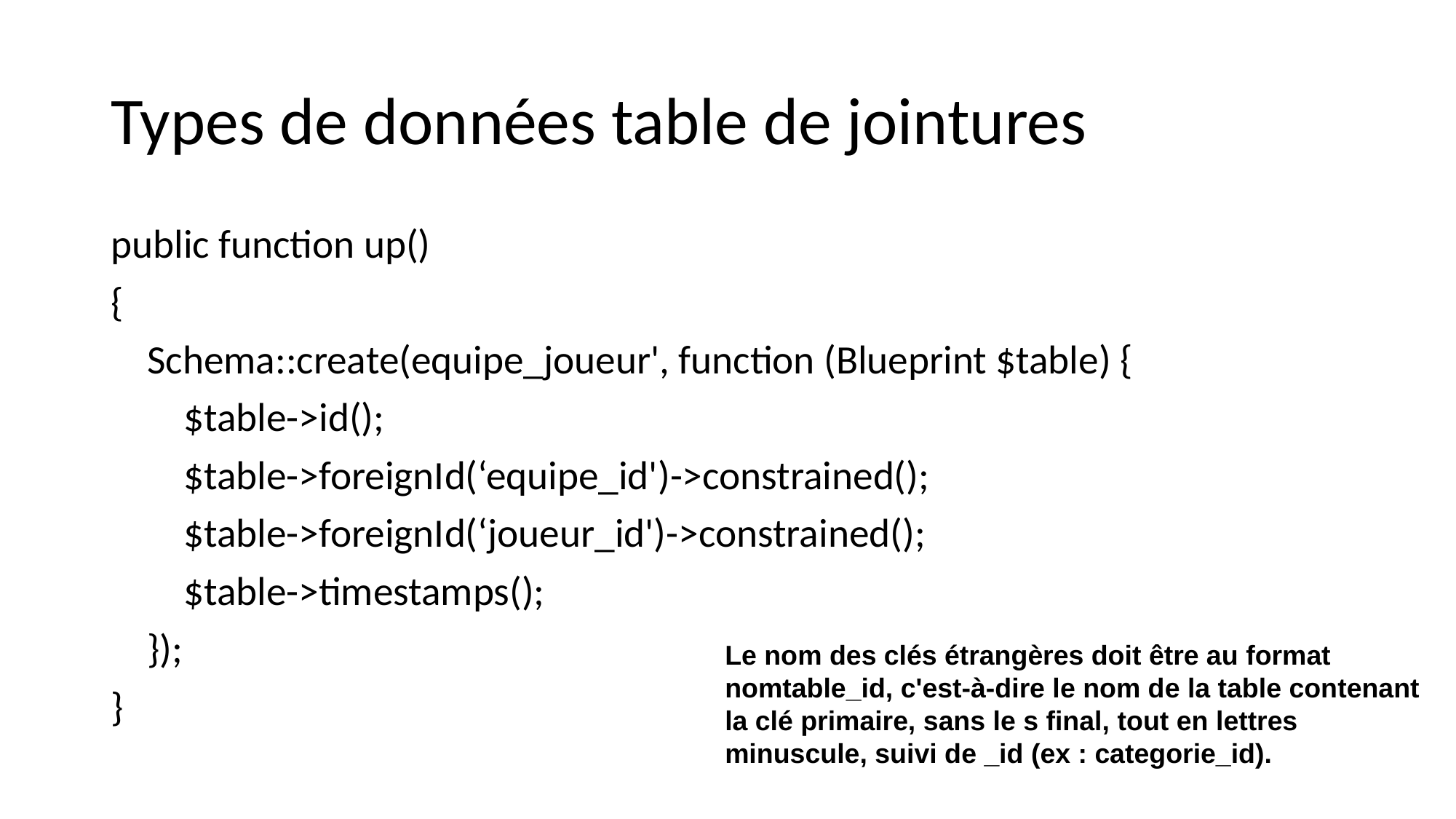

# Types de données table de jointures
public function up()
{
    Schema::create(equipe_joueur', function (Blueprint $table) {
        $table->id();
        $table->foreignId(‘equipe_id')->constrained();
        $table->foreignId(‘joueur_id')->constrained();
        $table->timestamps();
    });
}

Le nom des clés étrangères doit être au format nomtable_id, c'est-à-dire le nom de la table contenant la clé primaire, sans le s final, tout en lettres minuscule, suivi de _id (ex : categorie_id).